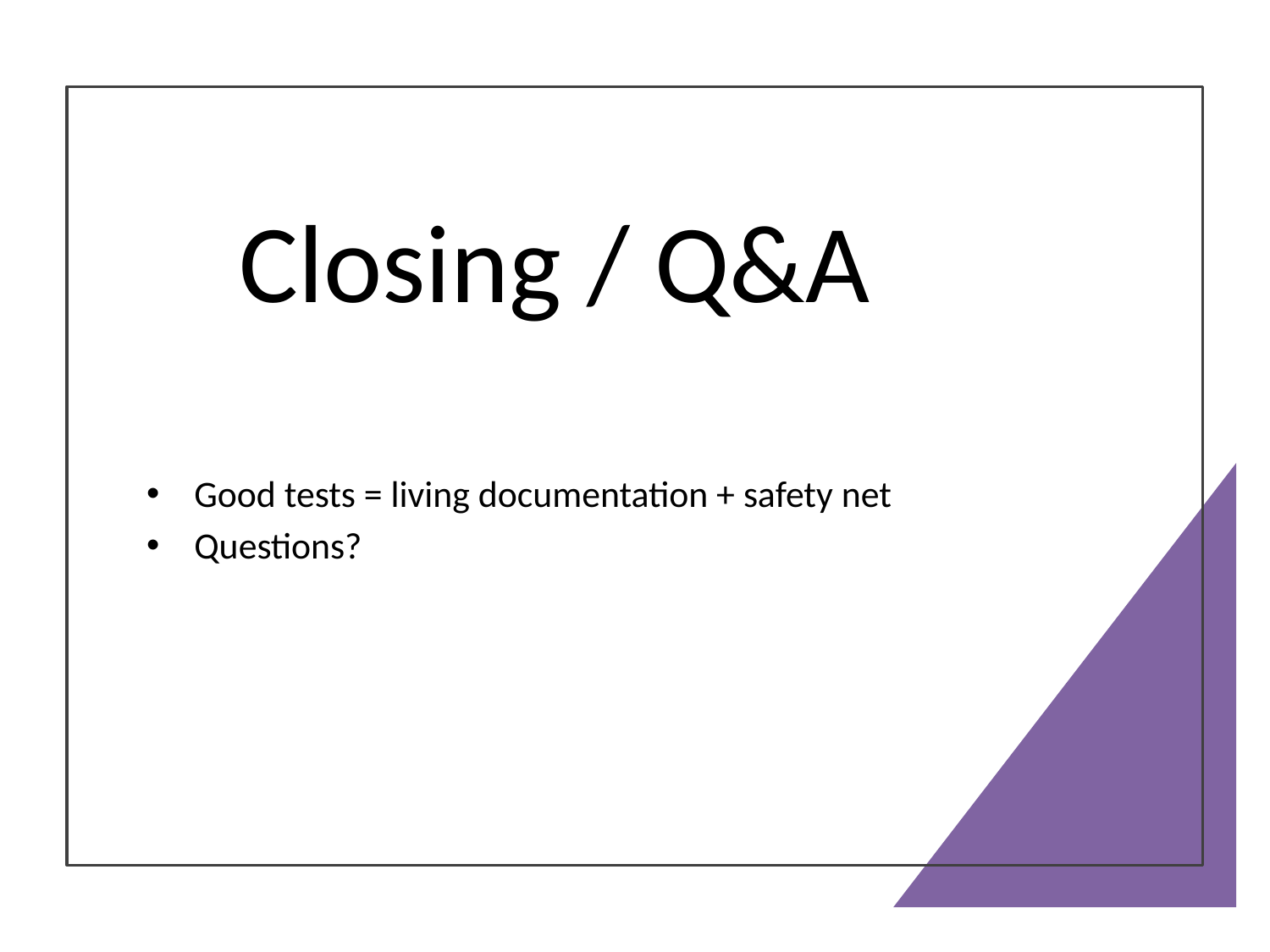

# Closing / Q&A

Good tests = living documentation + safety net
Questions?